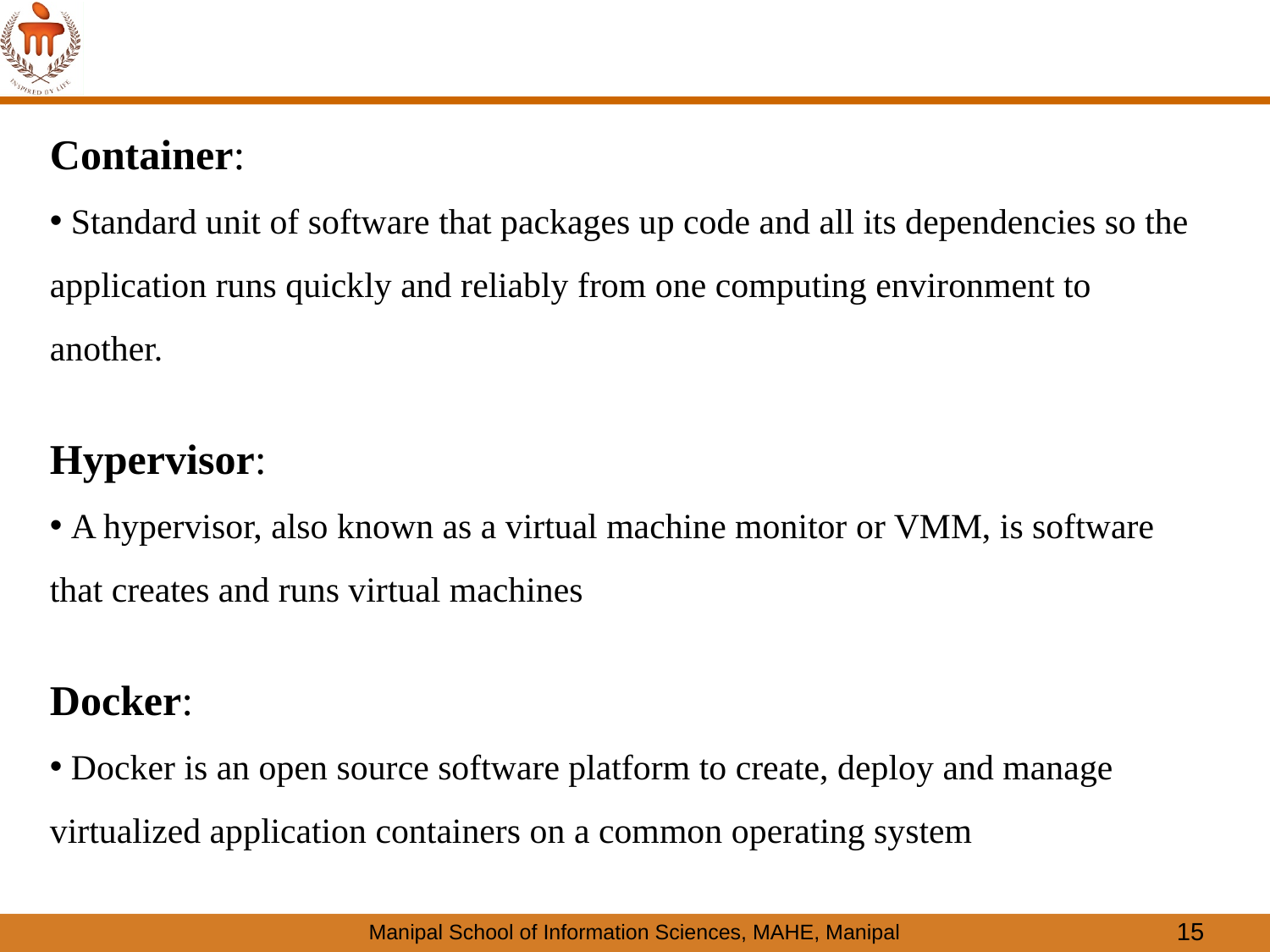

Container:
 Standard unit of software that packages up code and all its dependencies so the application runs quickly and reliably from one computing environment to another.

Hypervisor:
 A hypervisor, also known as a virtual machine monitor or VMM, is software that creates and runs virtual machines

Docker:
 Docker is an open source software platform to create, deploy and manage virtualized application containers on a common operating system
15